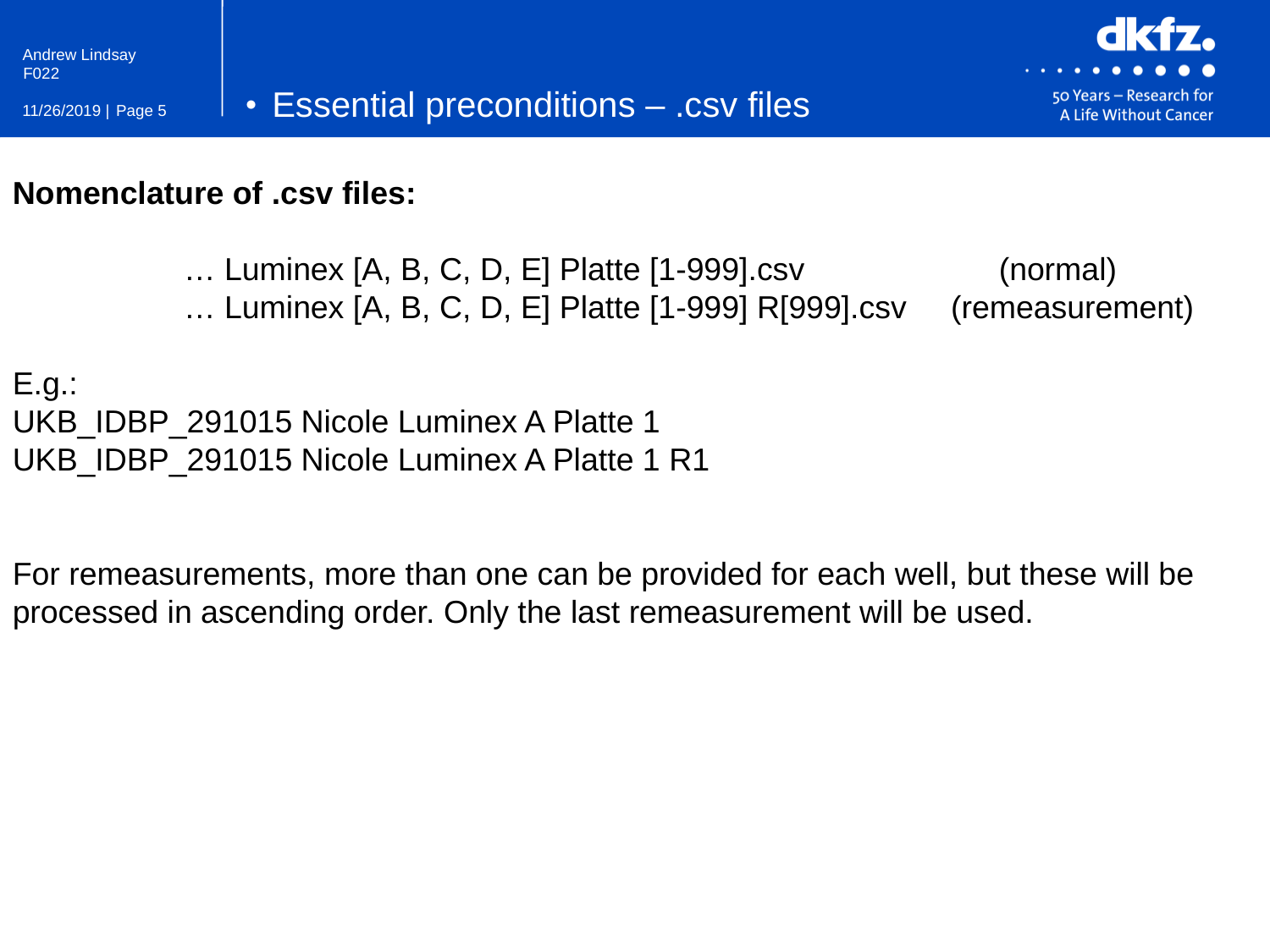

Essential preconditions – .csv files
Nomenclature of .csv files:

 	     … Luminex [A, B, C, D, E] Platte [1-999].csv    	           (normal)
	     … Luminex [A, B, C, D, E] Platte [1-999] R[999].csv     (remeasurement)

E.g.:
UKB_IDBP_291015 Nicole Luminex A Platte 1
UKB_IDBP_291015 Nicole Luminex A Platte 1 R1

For remeasurements, more than one can be provided for each well, but these will be processed in ascending order. Only the last remeasurement will be used.